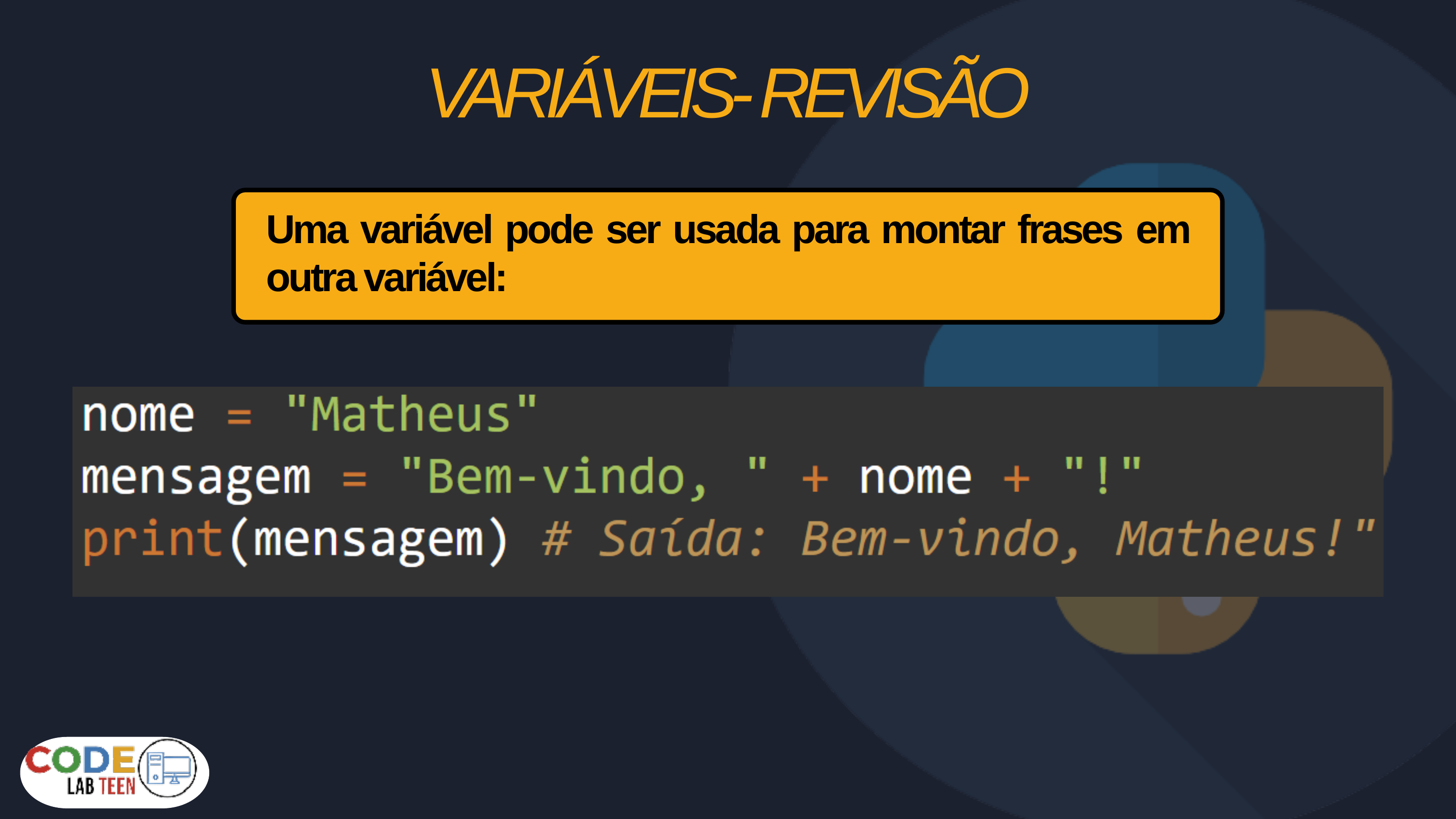

VARIÁVEIS- REVISÃO

Uma variável pode ser usada para montar frases em outra variável: